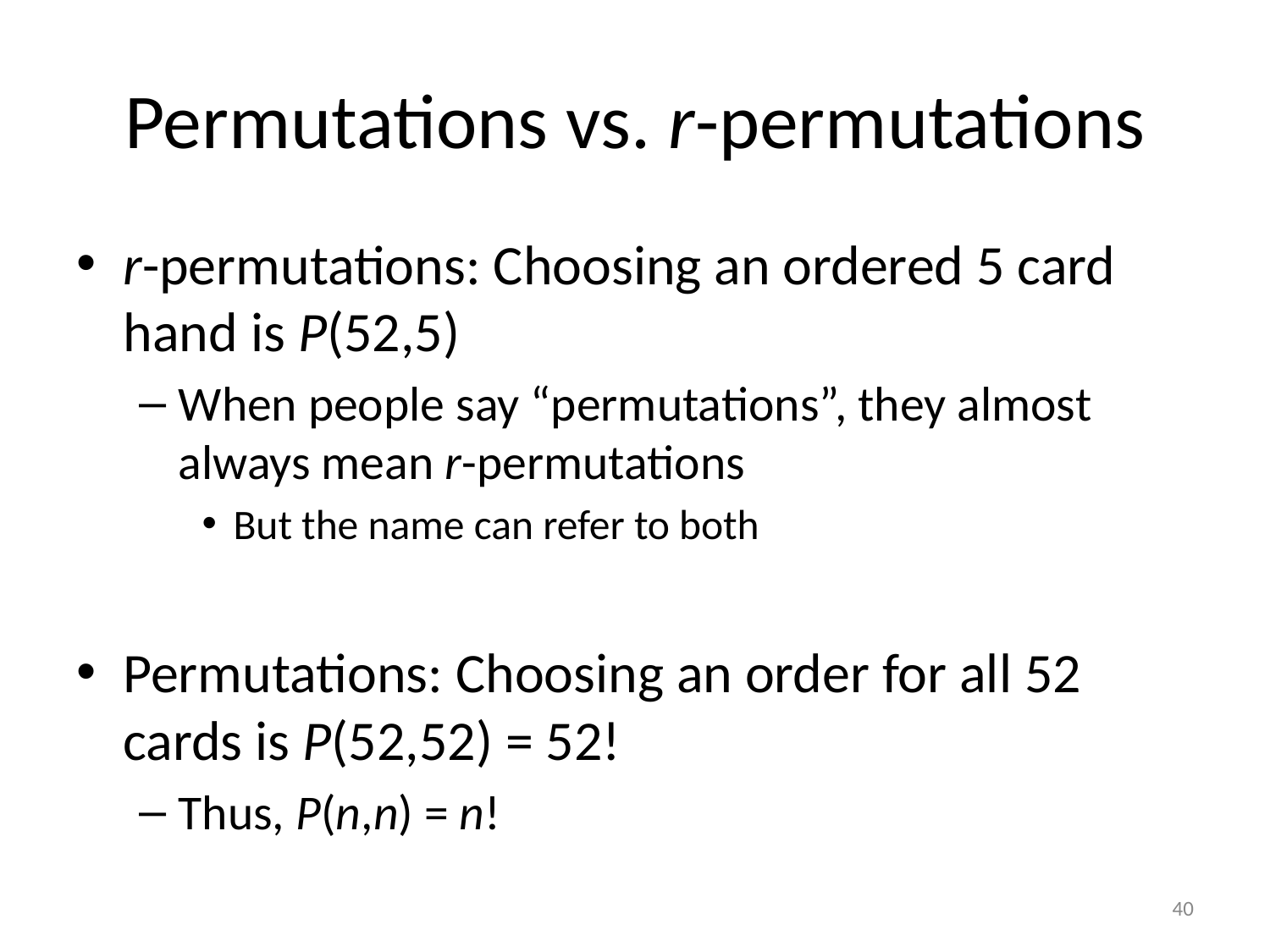

# Permutations vs. r-permutations
r-permutations: Choosing an ordered 5 card hand is P(52,5)
When people say “permutations”, they almost always mean r-permutations
But the name can refer to both

Permutations: Choosing an order for all 52 cards is P(52,52) = 52!
Thus, P(n,n) = n!
40